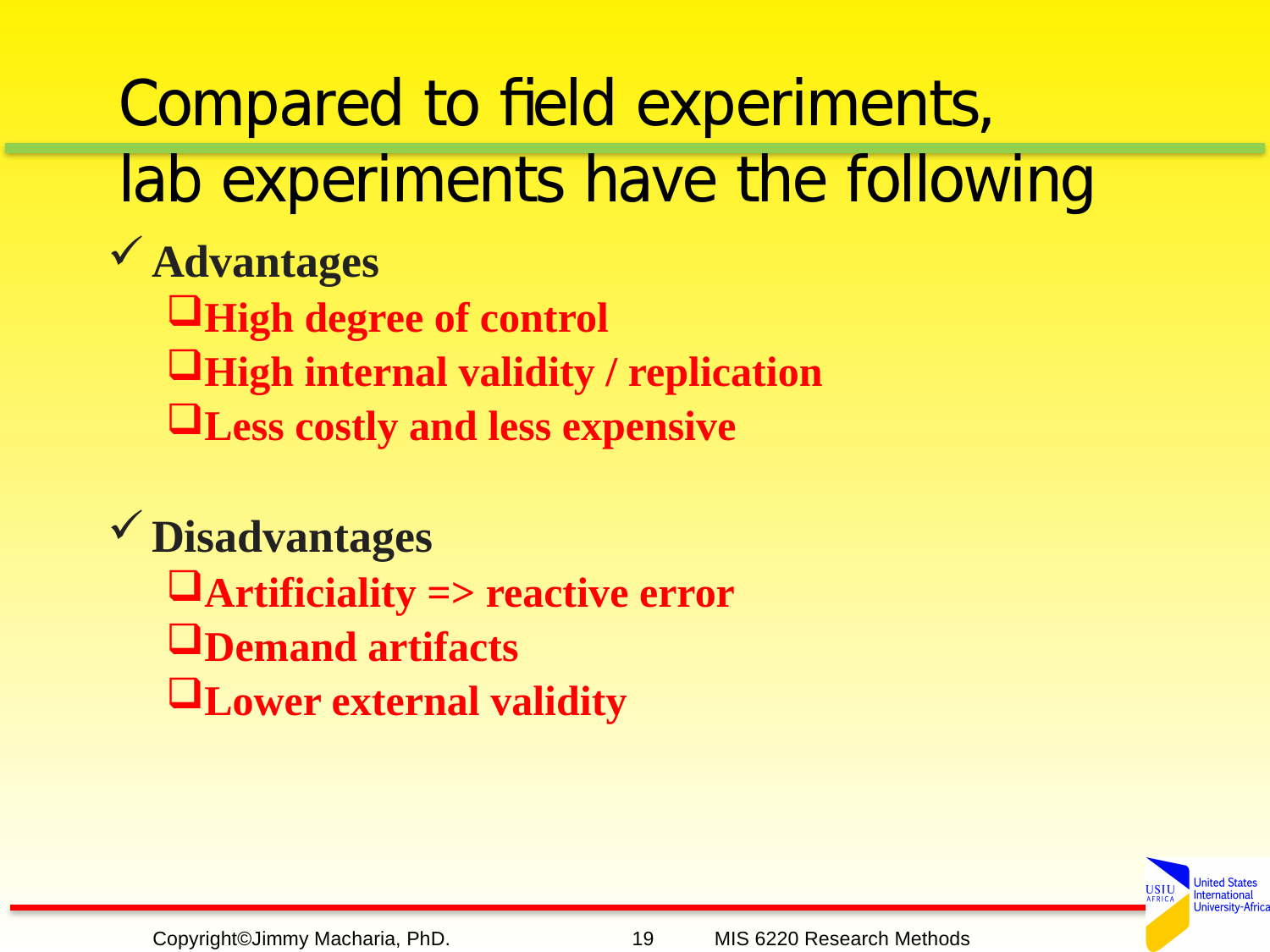

Compared to field experiments,
lab experiments have the following

Advantages
High degree of control
High internal validity / replication
Less costly and less expensive

Disadvantages
Artificiality => reactive error
Demand artifacts
Lower external validity